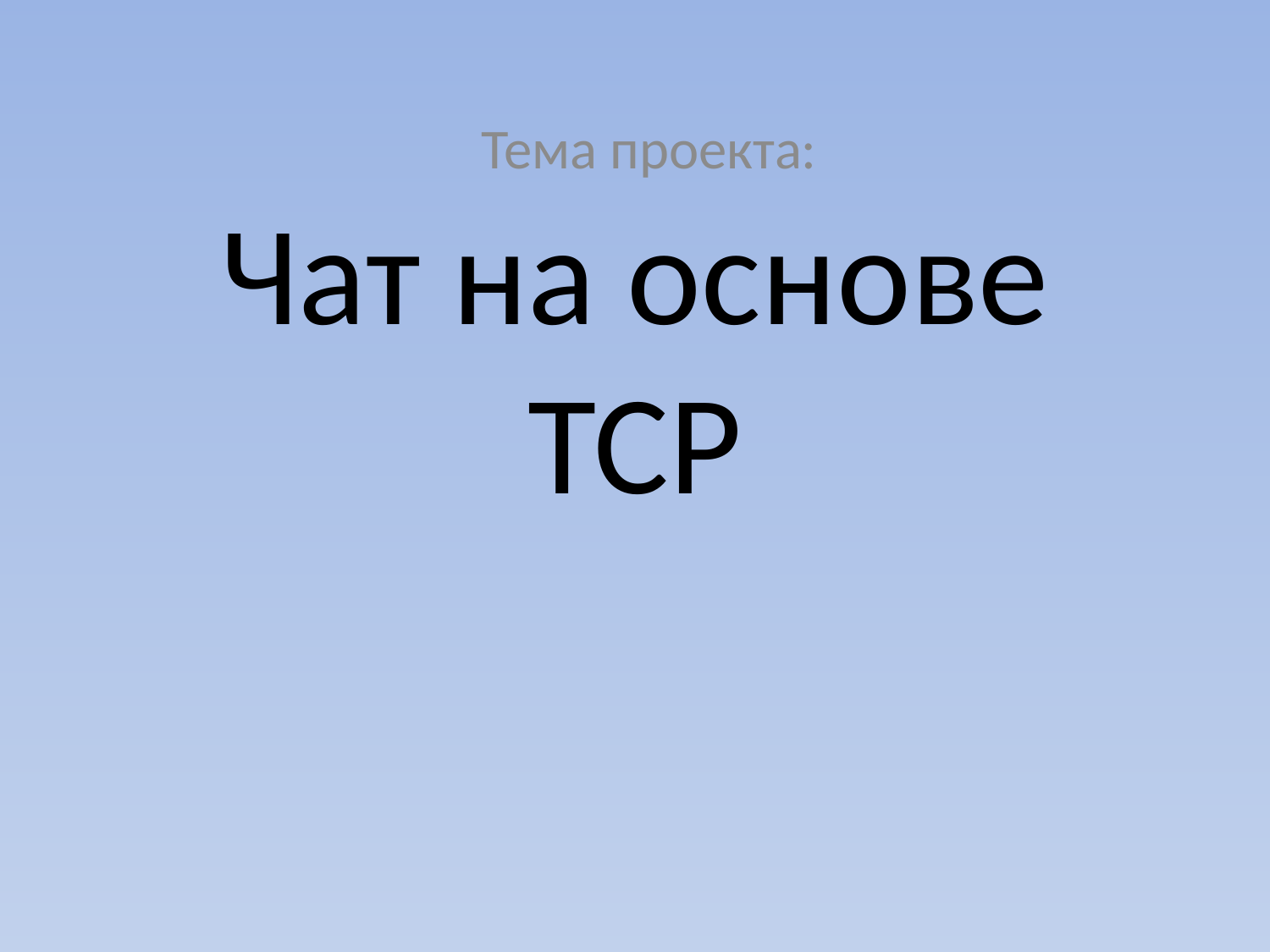

Тема проекта:
# Чат на основе TCP